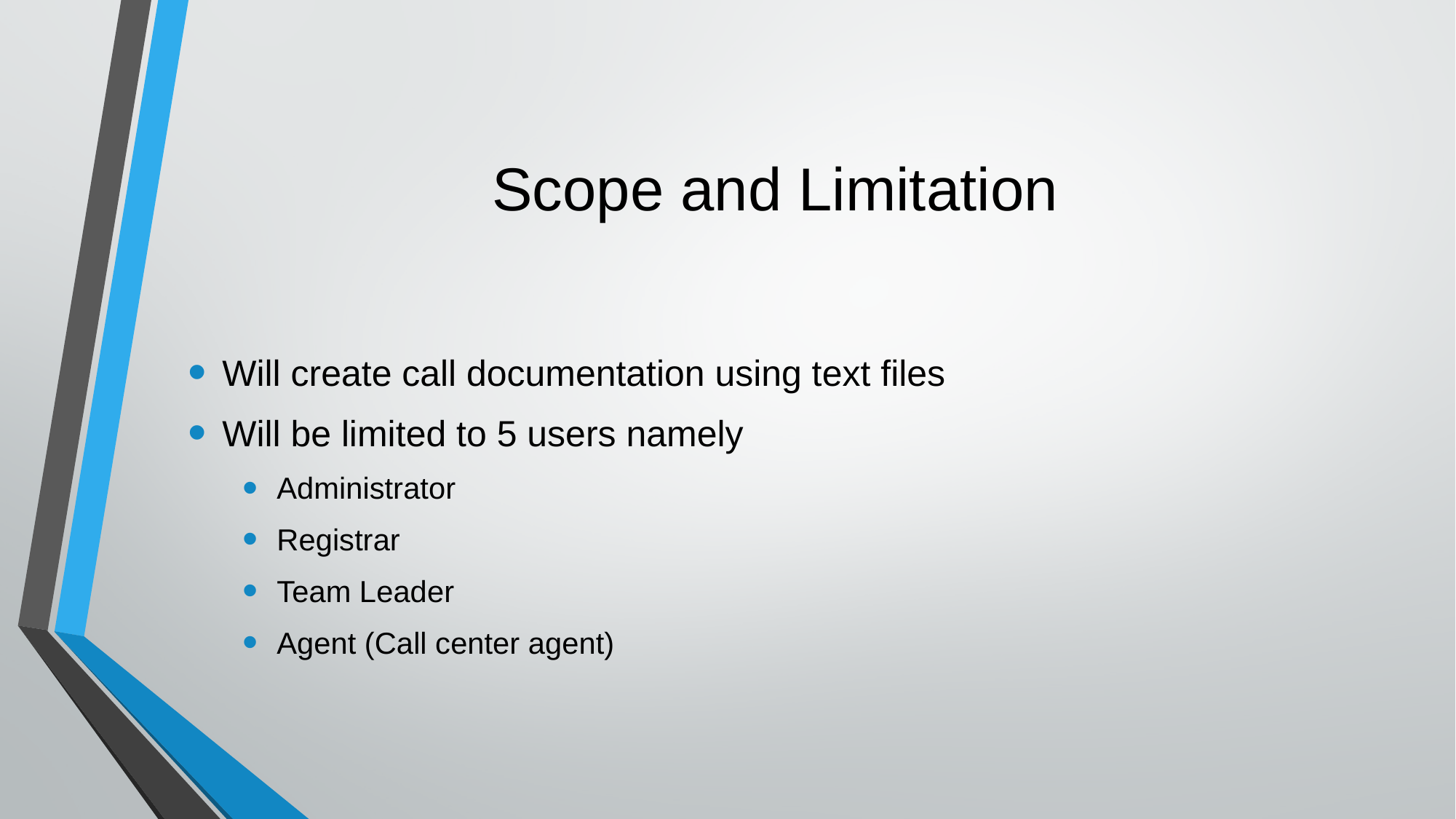

# Scope and Limitation
Will create call documentation using text files
Will be limited to 5 users namely
Administrator
Registrar
Team Leader
Agent (Call center agent)